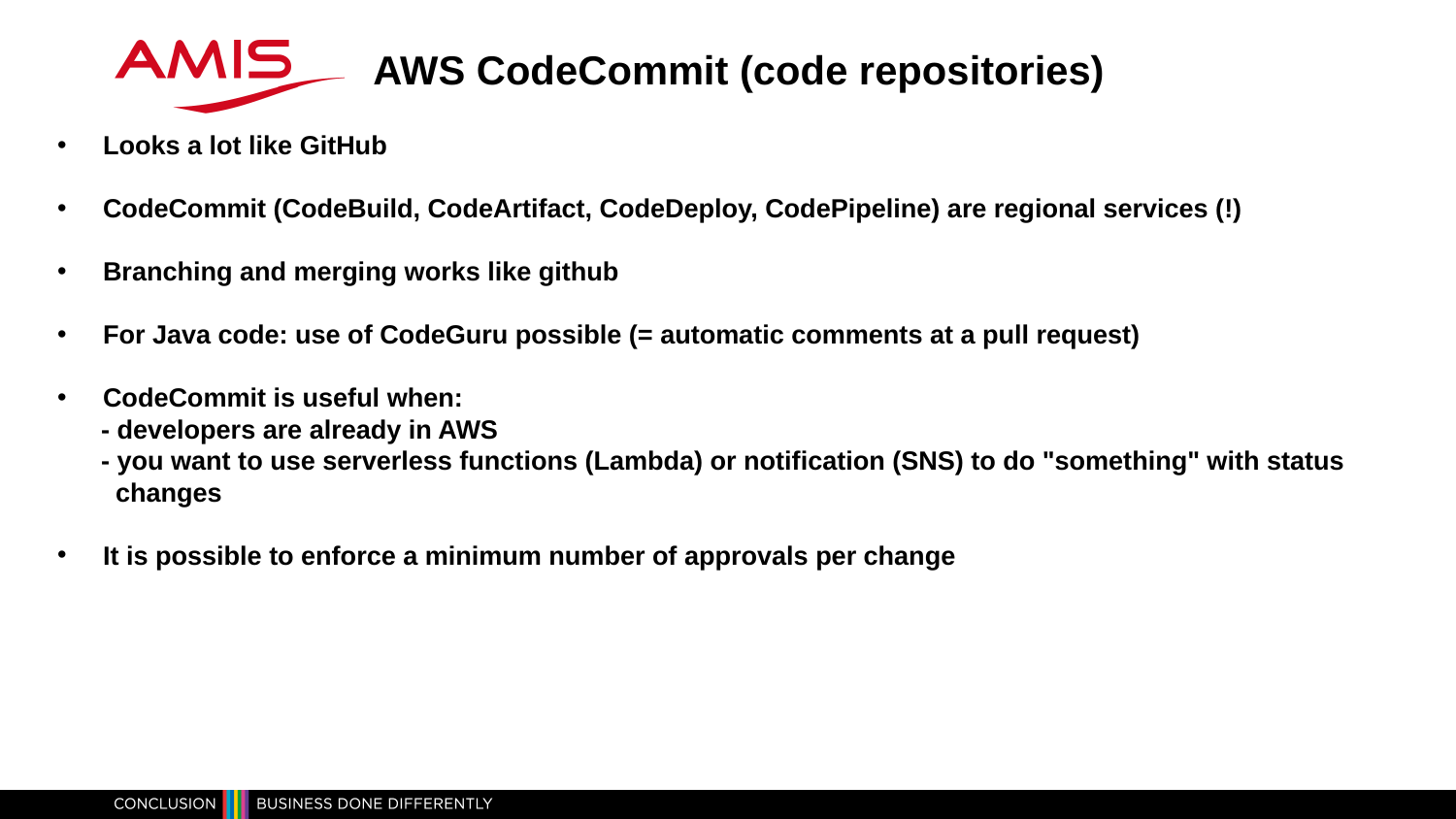

AWS CodeCommit (code repositories)
Looks a lot like GitHub

CodeCommit (CodeBuild, CodeArtifact, CodeDeploy, CodePipeline) are regional services (!)

Branching and merging works like github

For Java code: use of CodeGuru possible (= automatic comments at a pull request)

CodeCommit is useful when:
      - developers are already in AWS
      - you want to use serverless functions (Lambda) or notification (SNS) to do "something" with status
        changes

It is possible to enforce a minimum number of approvals per change